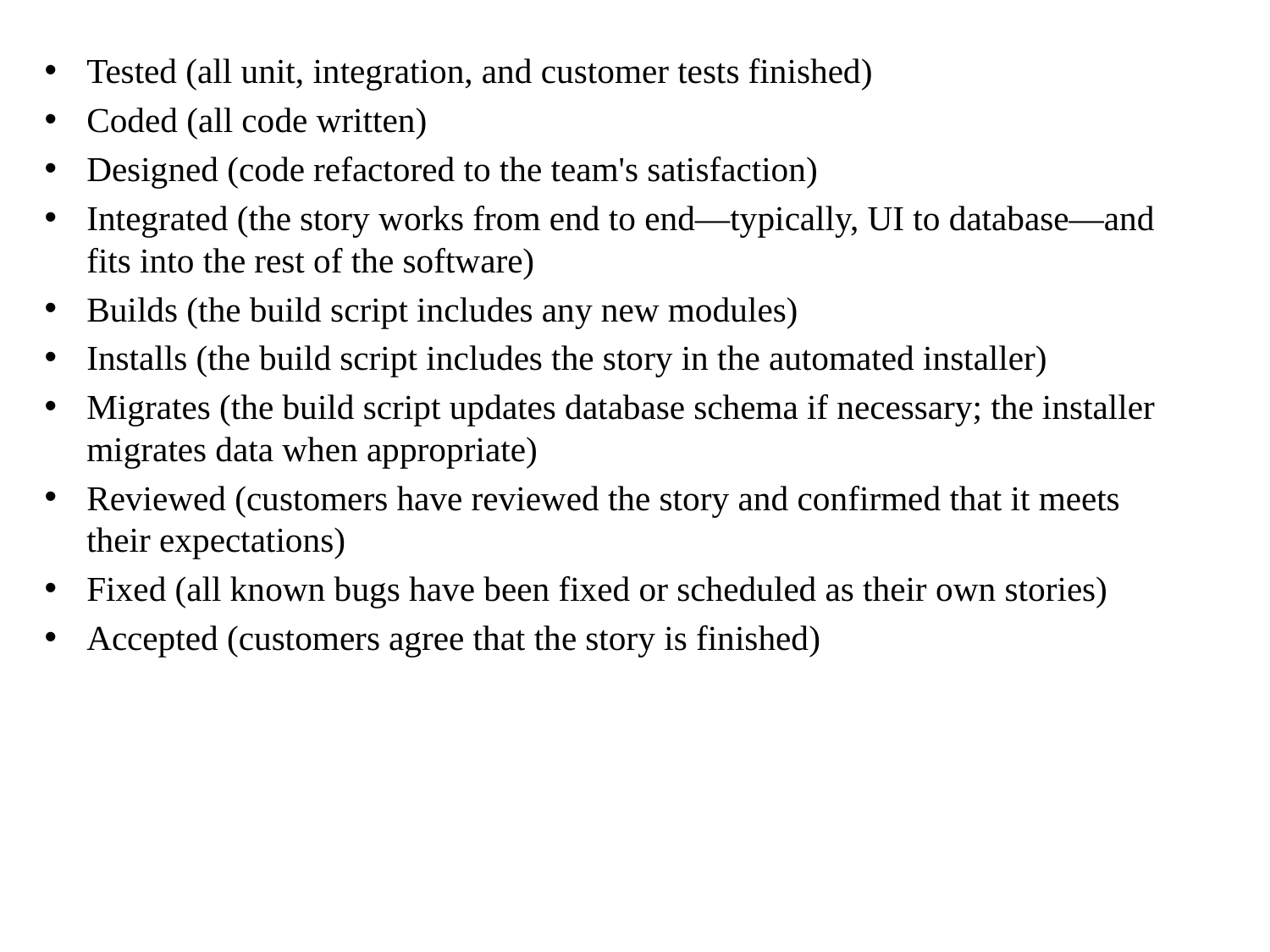

Tested (all unit, integration, and customer tests finished)
Coded (all code written)
Designed (code refactored to the team's satisfaction)
Integrated (the story works from end to end—typically, UI to database—and fits into the rest of the software)
Builds (the build script includes any new modules)
Installs (the build script includes the story in the automated installer)
Migrates (the build script updates database schema if necessary; the installer migrates data when appropriate)
Reviewed (customers have reviewed the story and confirmed that it meets their expectations)
Fixed (all known bugs have been fixed or scheduled as their own stories)
Accepted (customers agree that the story is finished)